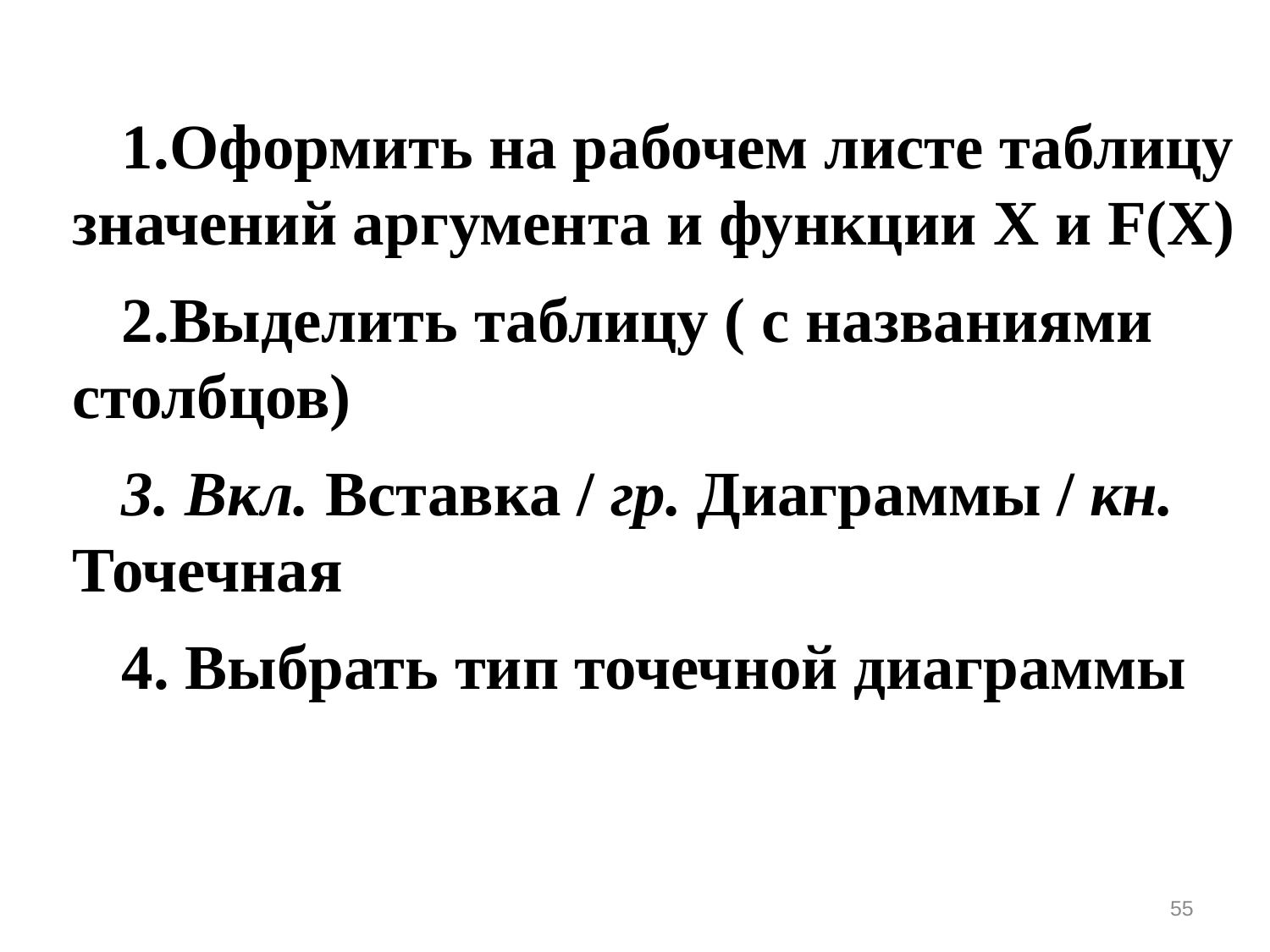

Оформить на рабочем листе таблицу значений аргумента и функции X и F(X)
Выделить таблицу ( с названиями столбцов)
 Вкл. Вставка / гр. Диаграммы / кн. Точечная
 Выбрать тип точечной диаграммы

55